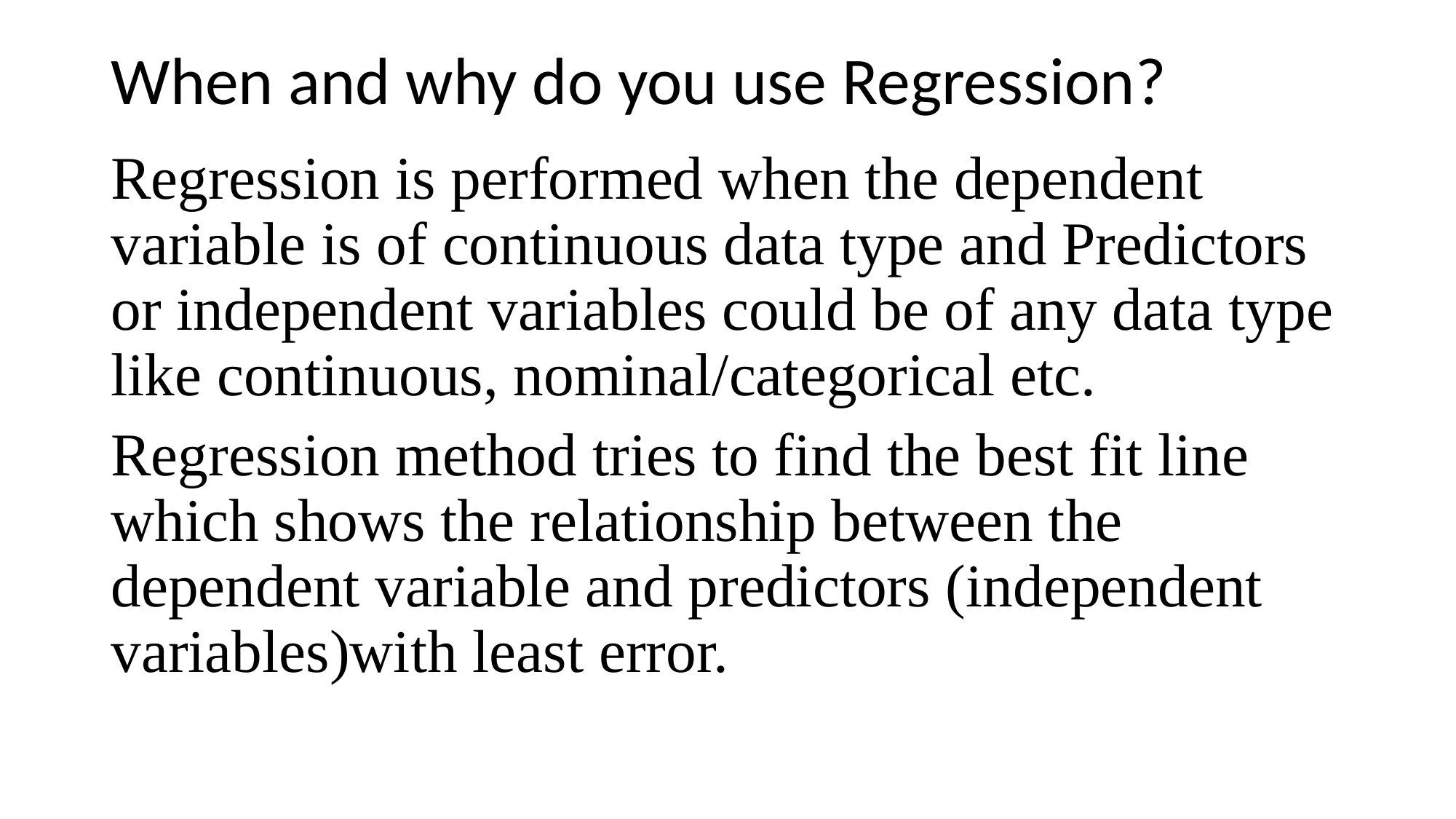

# When and why do you use Regression?
Regression is performed when the dependent variable is of continuous data type and Predictors or independent variables could be of any data type like continuous, nominal/categorical etc.
Regression method tries to find the best fit line which shows the relationship between the dependent variable and predictors (independent variables)with least error.